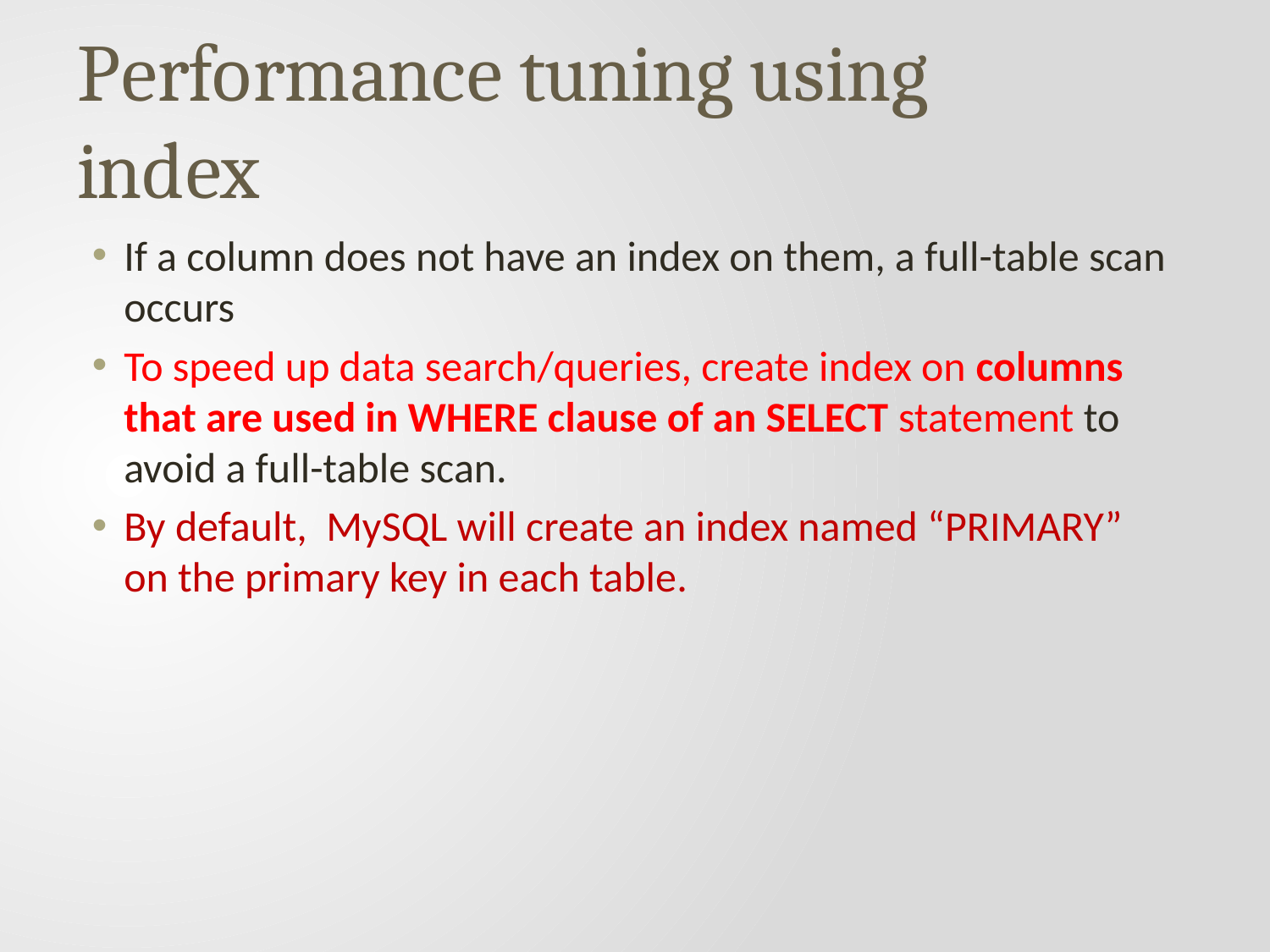

# Performance tuning using index
If a column does not have an index on them, a full-table scan occurs
To speed up data search/queries, create index on columns that are used in WHERE clause of an SELECT statement to avoid a full-table scan.
By default,  MySQL will create an index named “PRIMARY” on the primary key in each table.